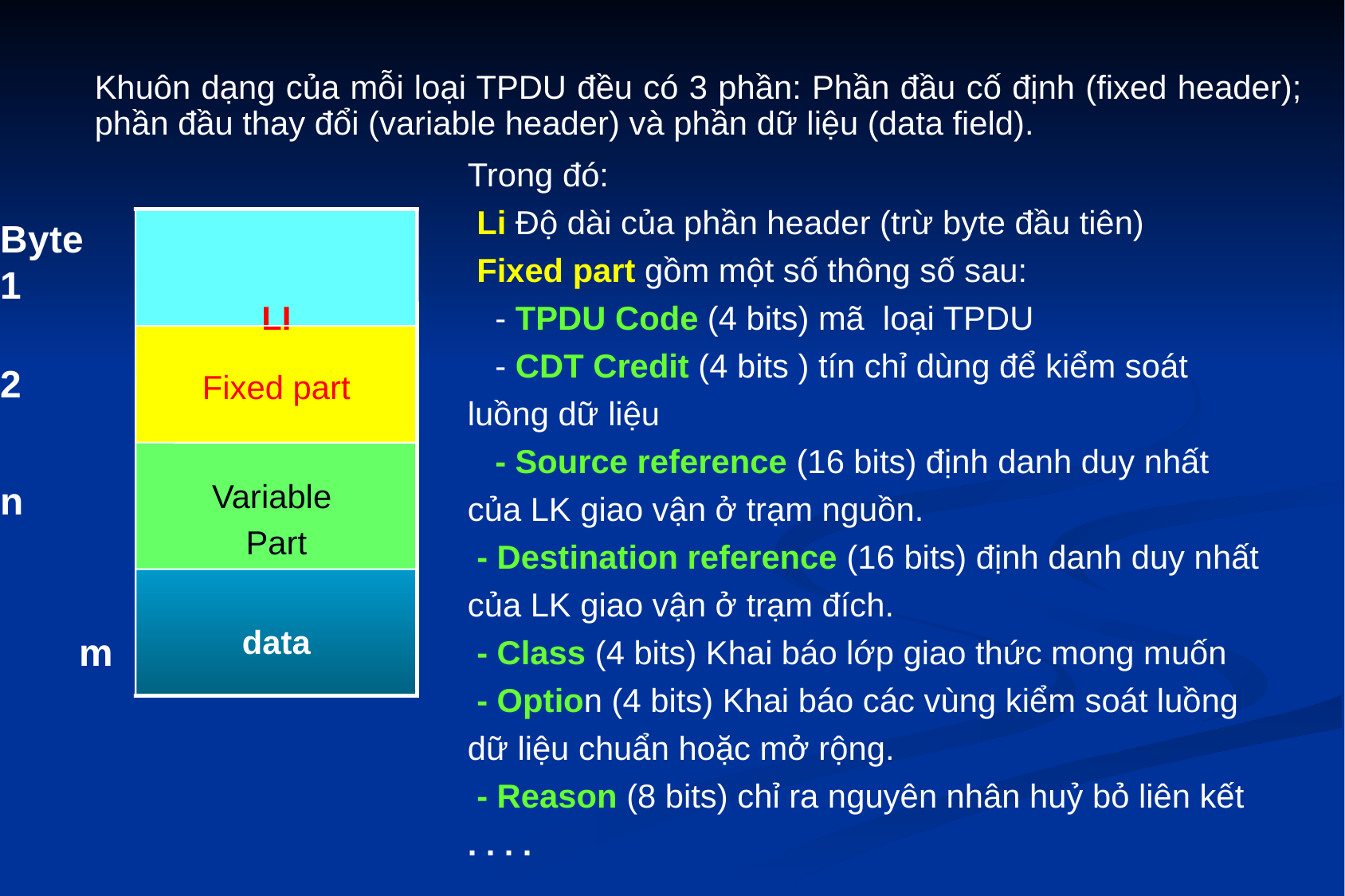

Khuôn dạng của mỗi loại TPDU đều có 3 phần: Phần đầu cố định (fixed header); phần đầu thay đổi (variable header) và phần dữ liệu (data field).
Trong đó:
 Li Độ dài của phần header (trừ byte đầu tiên)
 Fixed part gồm một số thông số sau:
   - TPDU Code (4 bits) mã  loại TPDU
   - CDT Credit (4 bits ) tín chỉ dùng để kiểm soát
luồng dữ liệu
   - Source reference (16 bits) định danh duy nhất
của LK giao vận ở trạm nguồn.
 - Destination reference (16 bits) định danh duy nhất
của LK giao vận ở trạm đích.
 - Class (4 bits) Khai báo lớp giao thức mong muốn
 - Option (4 bits) Khai báo các vùng kiểm soát luồng
dữ liệu chuẩn hoặc mở rộng.
 - Reason (8 bits) chỉ ra nguyên nhân huỷ bỏ liên kết
. . . .
Byte  1
          2

LI

          n

Fixed part

Variable
Part

      m

data